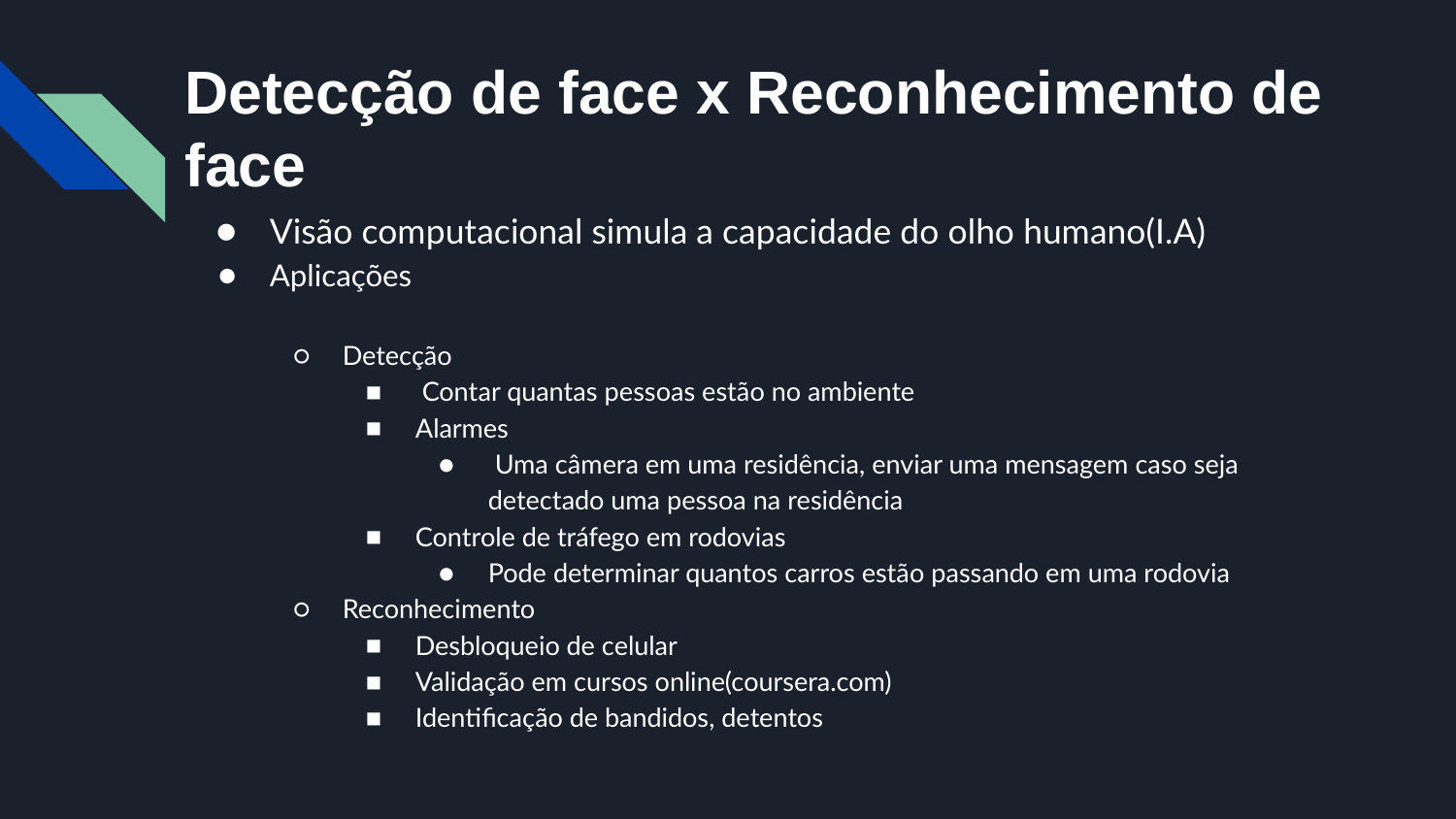

# Detecção de face x Reconhecimento de face
Visão computacional simula a capacidade do olho humano(I.A)
Aplicações

Detecção
 Contar quantas pessoas estão no ambiente
Alarmes
 Uma câmera em uma residência, enviar uma mensagem caso seja detectado uma pessoa na residência
Controle de tráfego em rodovias
Pode determinar quantos carros estão passando em uma rodovia
Reconhecimento
Desbloqueio de celular
Validação em cursos online(coursera.com)
Identificação de bandidos, detentos